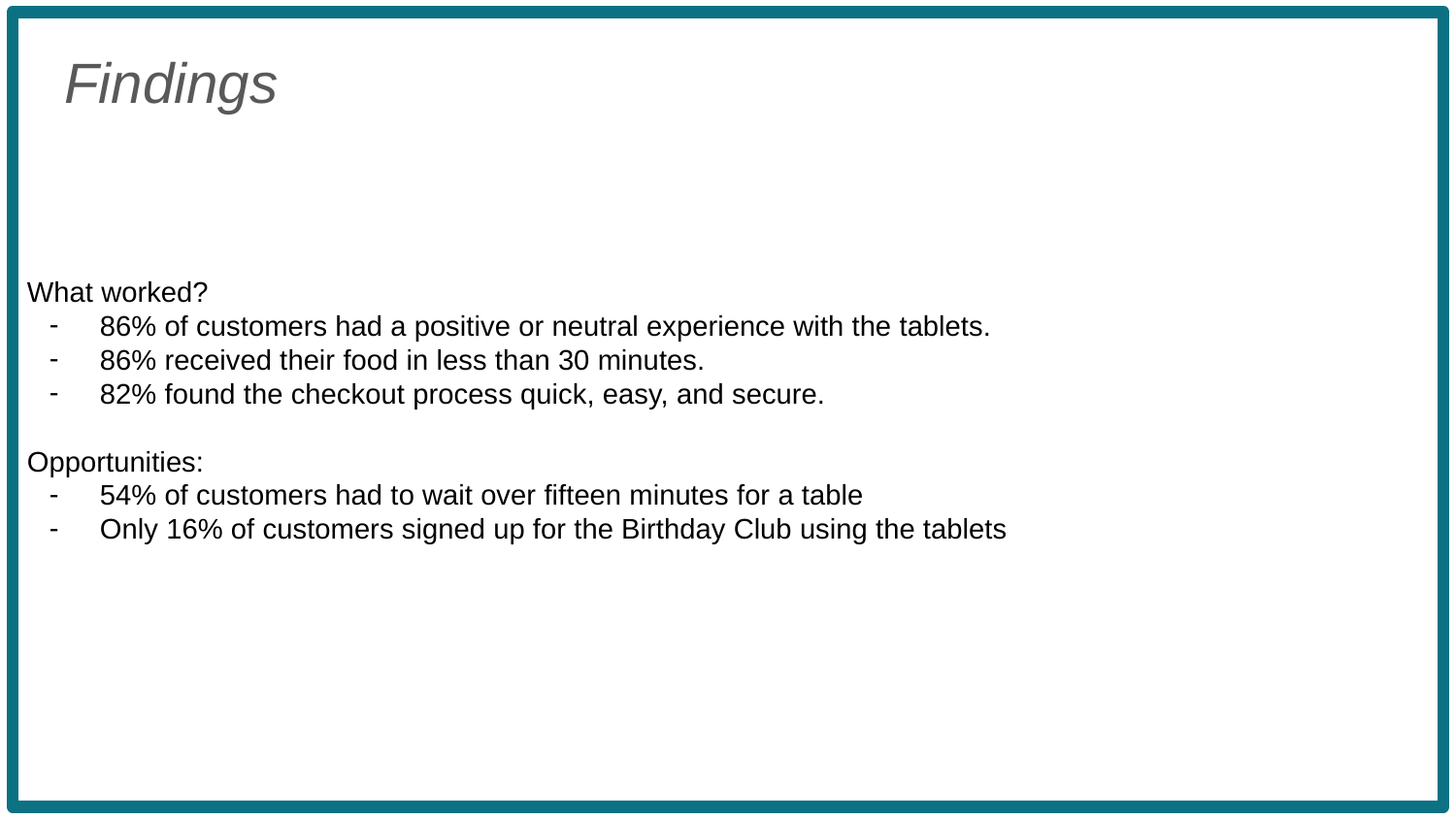

What worked?
86% of customers had a positive or neutral experience with the tablets.
86% received their food in less than 30 minutes.
82% found the checkout process quick, easy, and secure.

Opportunities:
54% of customers had to wait over fifteen minutes for a table
Only 16% of customers signed up for the Birthday Club using the tablets
Findings